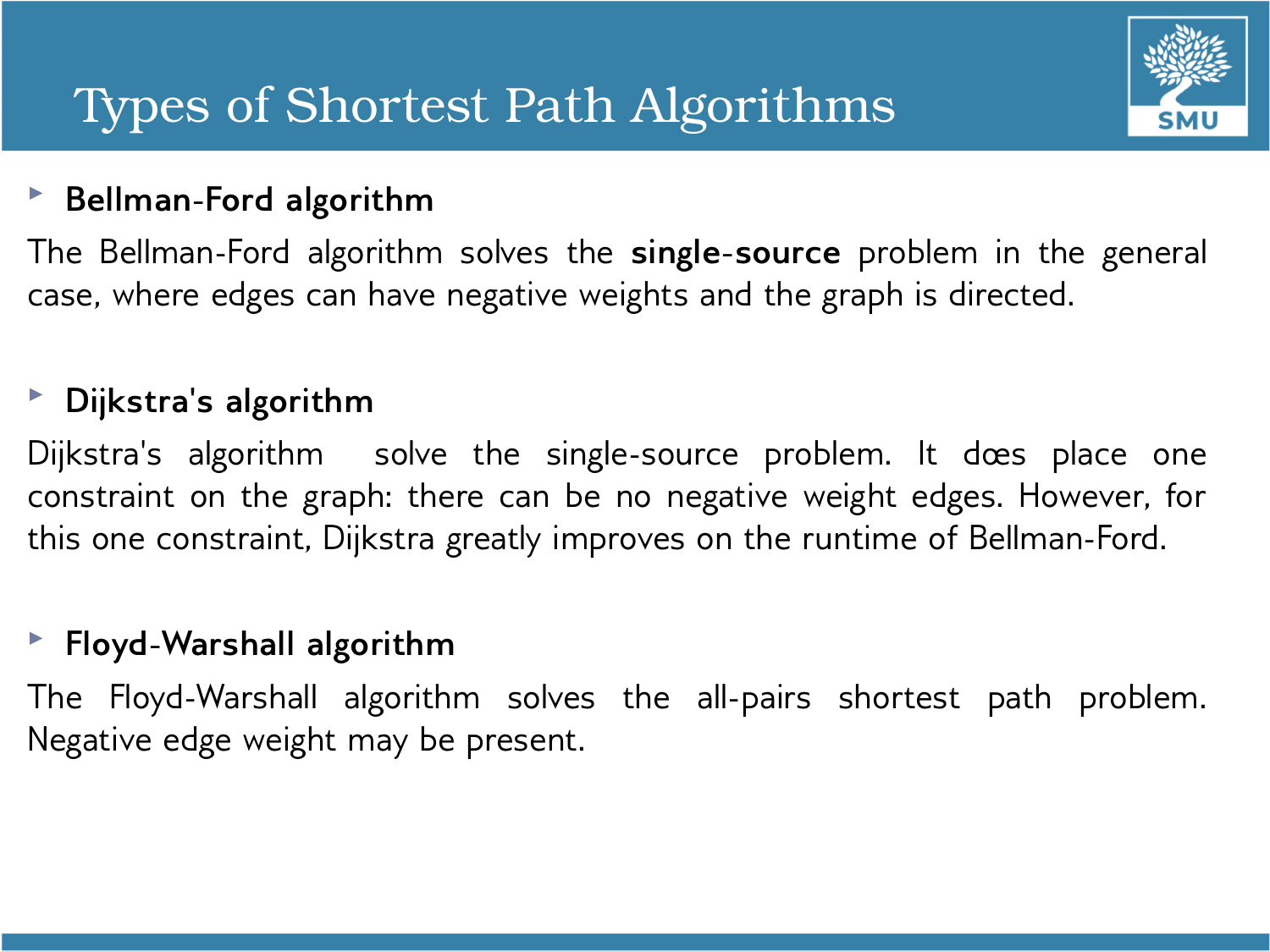

# Types of Shortest Path Algorithms
Bellman-Ford algorithm
The Bellman-Ford algorithm solves the single-source problem in the general case, where edges can have negative weights and the graph is directed.

Dijkstra's algorithm
Dijkstra's algorithm  solve the single-source problem. It does place one constraint on the graph: there can be no negative weight edges. However, for this one constraint, Dijkstra greatly improves on the runtime of Bellman-Ford.

Floyd-Warshall algorithm
The Floyd-Warshall algorithm solves the all-pairs shortest path problem. Negative edge weight may be present.
6